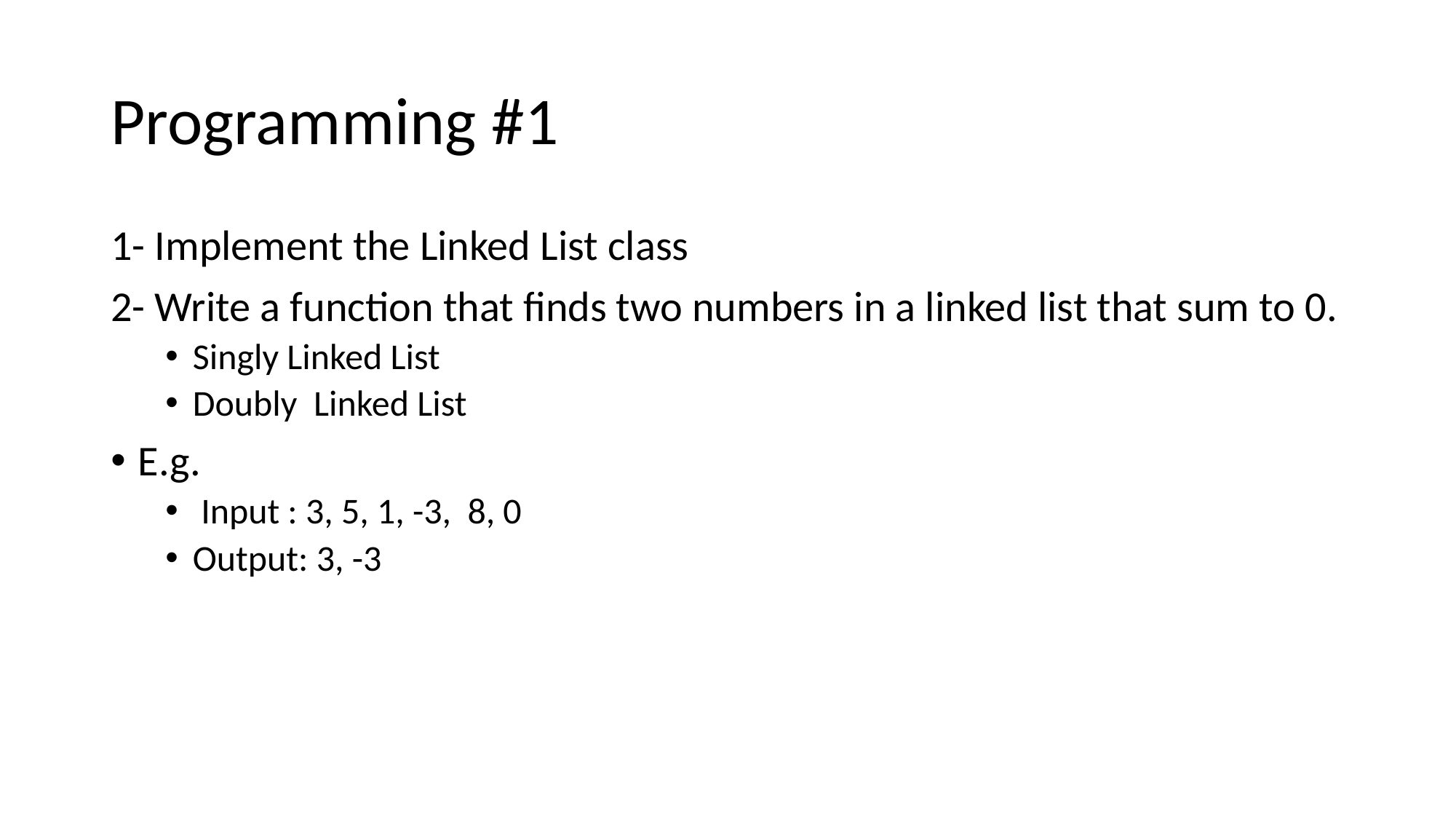

# Programming #1
1- Implement the Linked List class
2- Write a function that finds two numbers in a linked list that sum to 0.
Singly Linked List
Doubly  Linked List
E.g.
 Input : 3, 5, 1, -3,  8, 0
Output: 3, -3